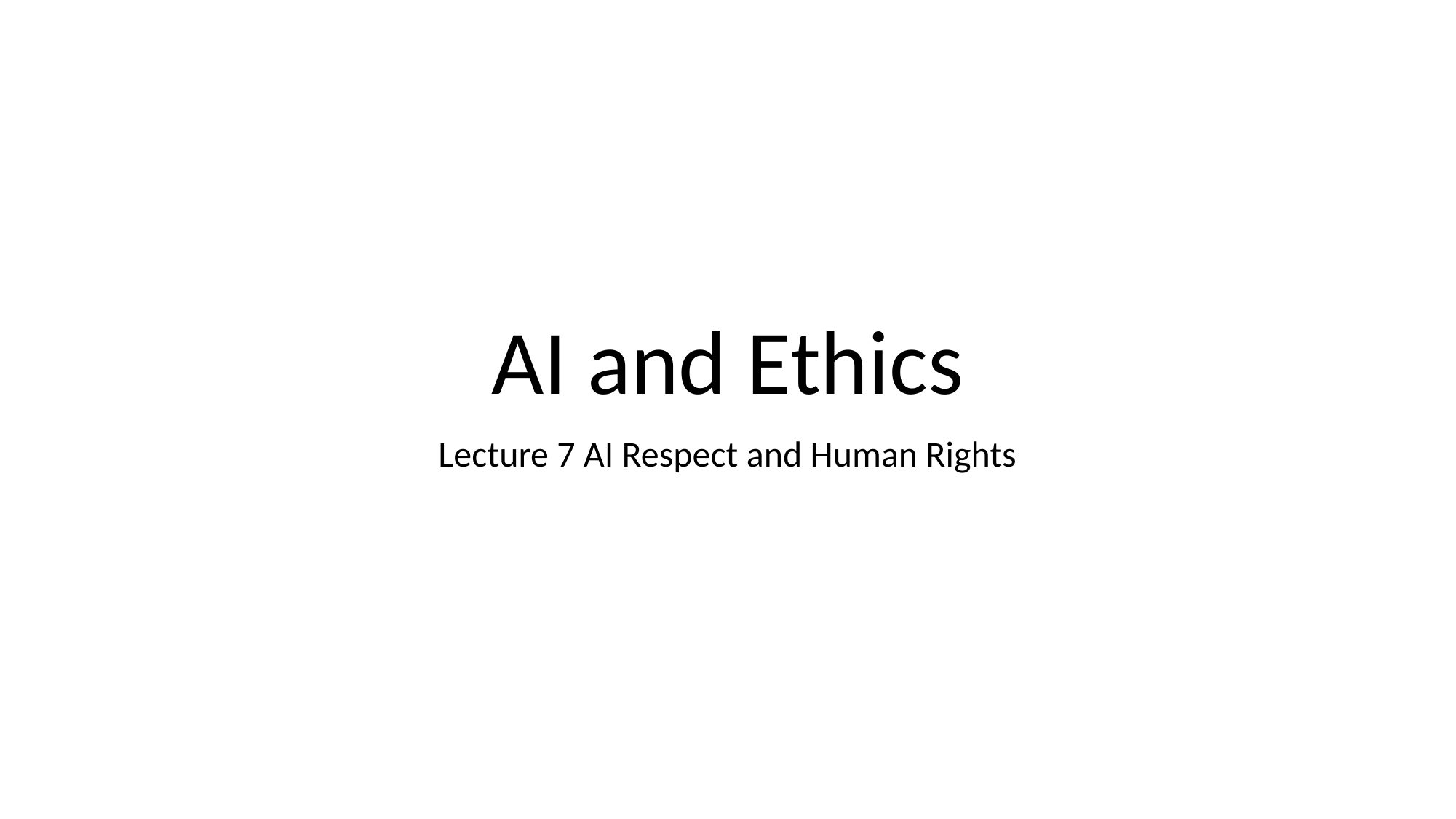

# AI and Ethics
Lecture 7 AI Respect and Human Rights